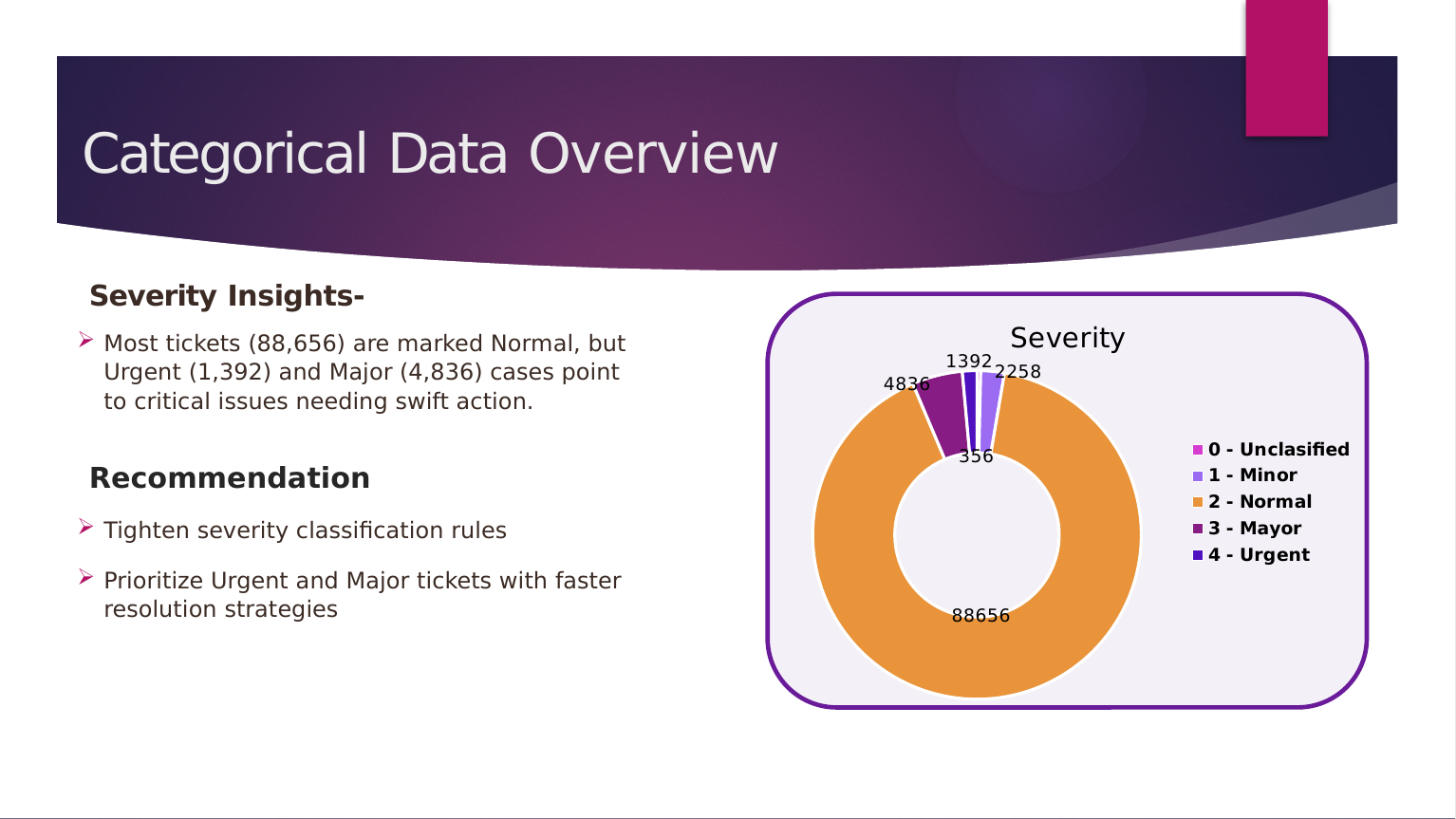

# Categorical Data Overview
Severity Insights-

### Chart: Severity

| Category | Total |
|---|---|
| 0 - Unclasified | 356.0 |
| 1 - Minor | 2258.0 |
| 2 - Normal | 88656.0 |
| 3 - Mayor | 4836.0 |
| 4 - Urgent | 1392.0 |
Most tickets (88,656) are marked Normal, but Urgent (1,392) and Major (4,836) cases point to critical issues needing swift action.
Recommendation
Tighten severity classification rules

Prioritize Urgent and Major tickets with faster resolution strategies